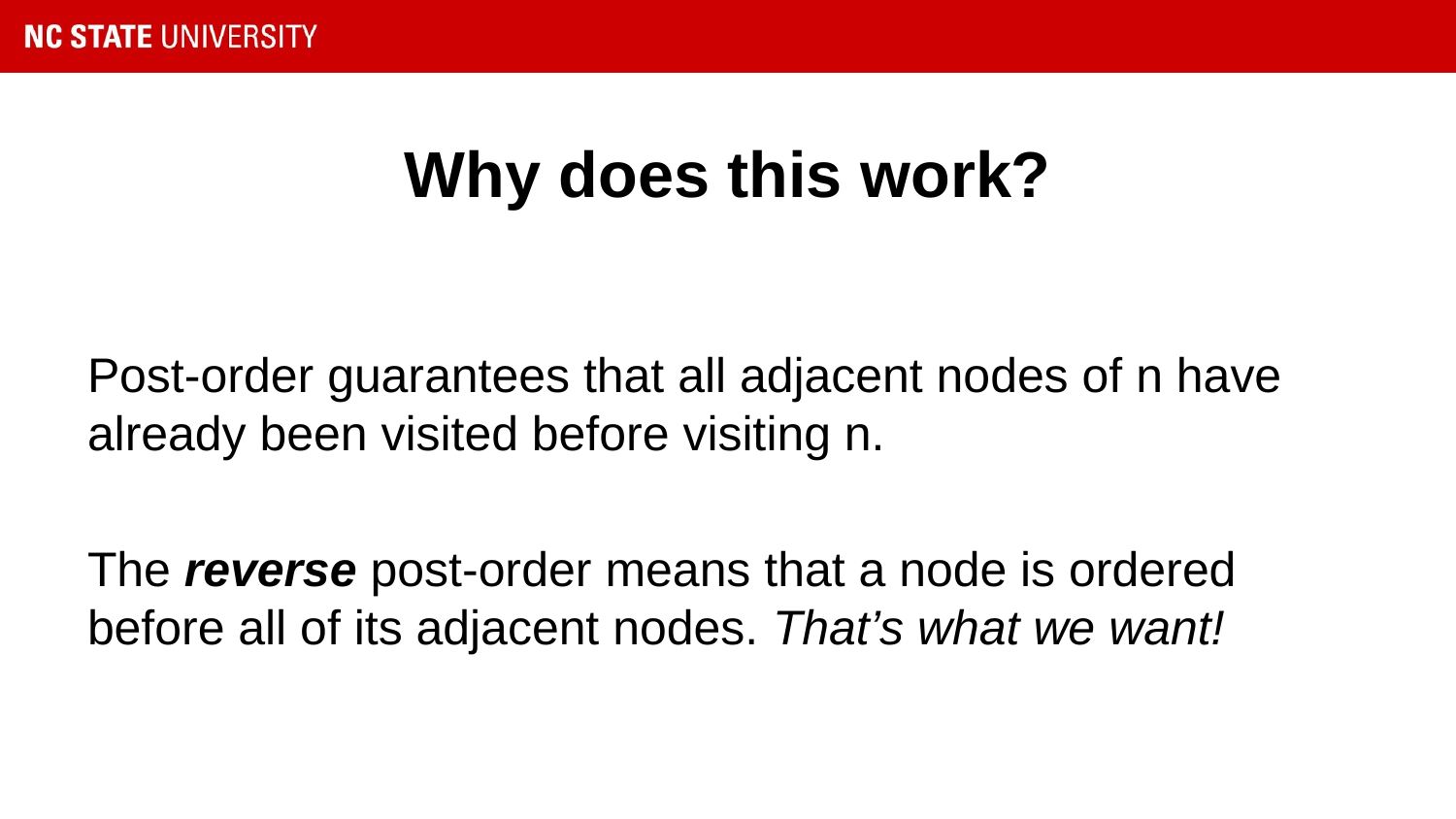

# Why does this work?
Post-order guarantees that all adjacent nodes of n have already been visited before visiting n.

The reverse post-order means that a node is ordered before all of its adjacent nodes. That’s what we want!